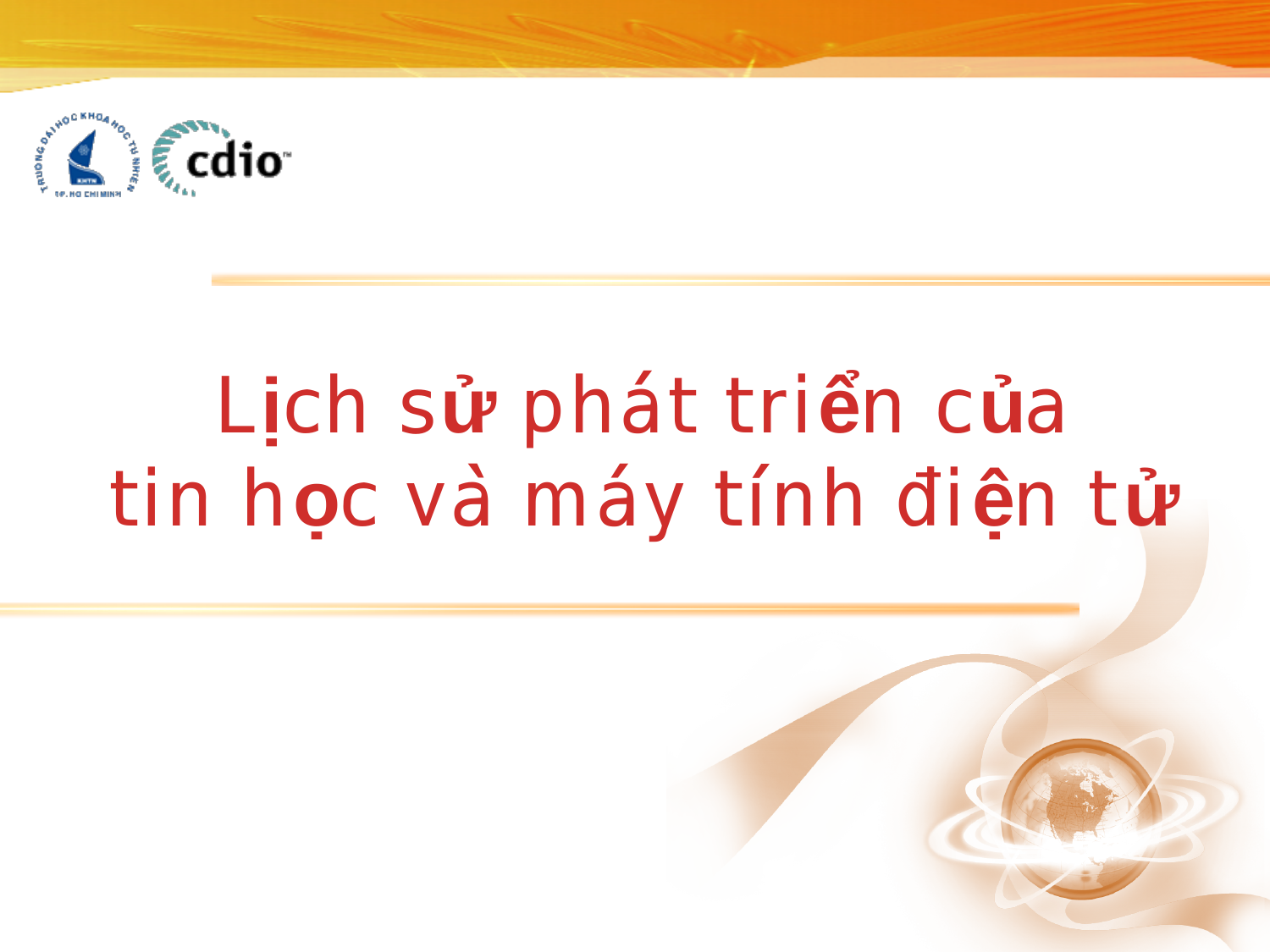

# Lịch sử phát triển của tin học và máy tính điện tử